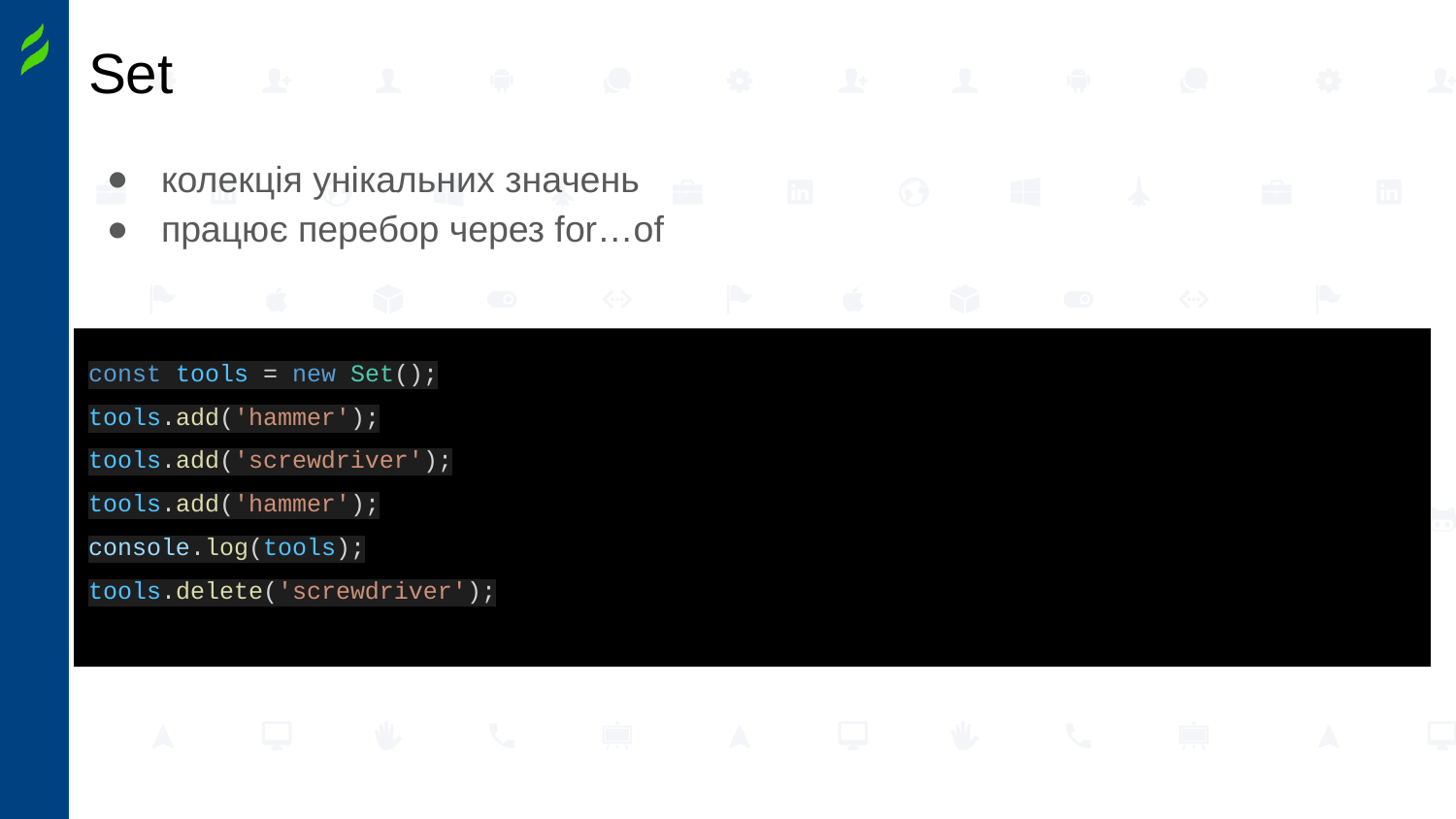

# Set
колекція унікальних значень
працює перебор через for…of
const tools = new Set();
tools.add('hammer');
tools.add('screwdriver');
tools.add('hammer');
console.log(tools);
tools.delete('screwdriver');